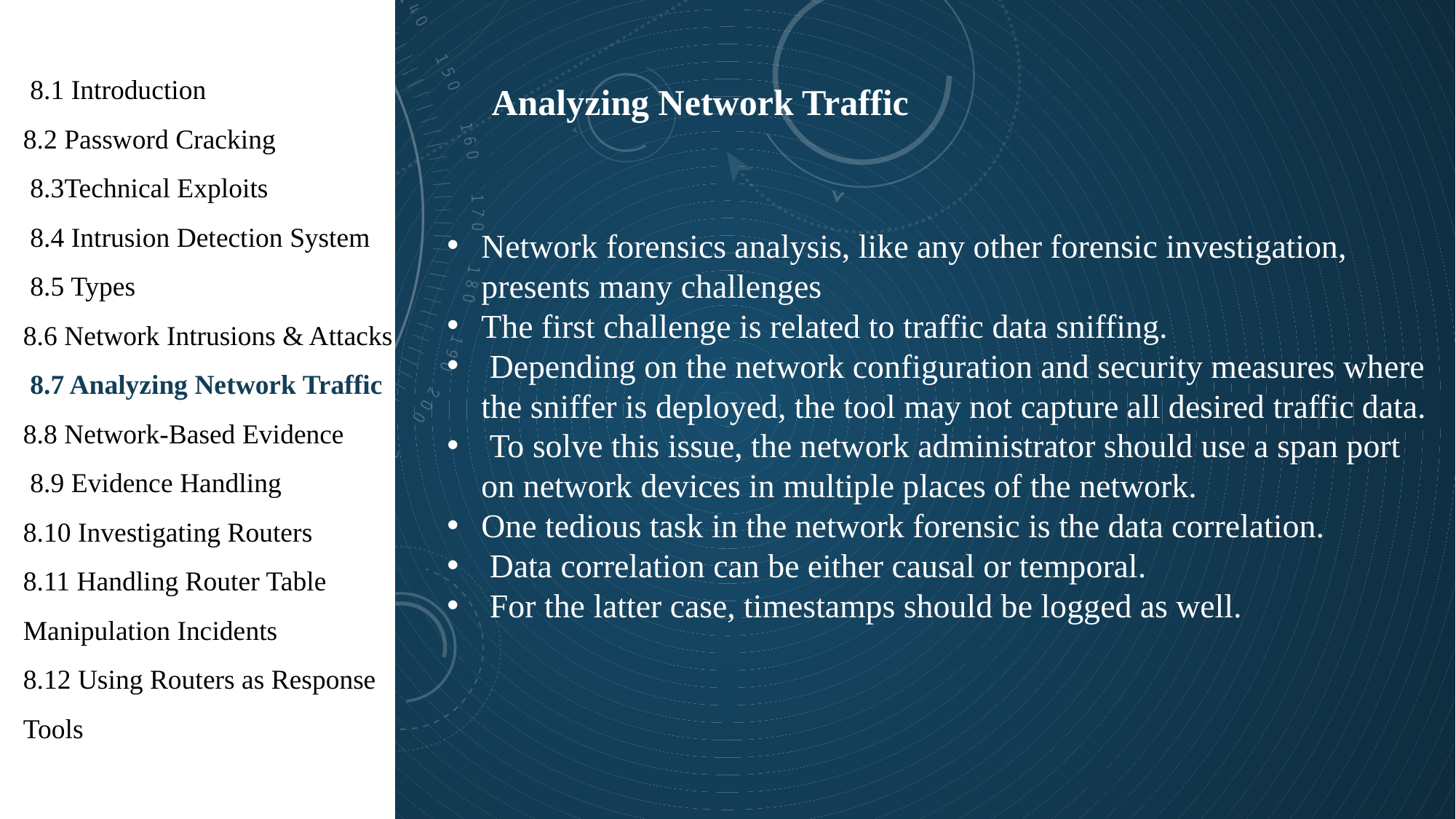

1
 8.1 Introduction
8.2 Password Cracking
 8.3Technical Exploits
 8.4 Intrusion Detection System
 8.5 Types
8.6 Network Intrusions & Attacks
 8.7 Analyzing Network Traffic
8.8 Network-Based Evidence
 8.9 Evidence Handling
8.10 Investigating Routers
8.11 Handling Router Table Manipulation Incidents
8.12 Using Routers as Response Tools
Analyzing Network Traffic
Network forensics analysis, like any other forensic investigation, presents many challenges
The first challenge is related to traffic data sniffing.
 Depending on the network configuration and security measures where the sniffer is deployed, the tool may not capture all desired traffic data.
 To solve this issue, the network administrator should use a span port on network devices in multiple places of the network.
One tedious task in the network forensic is the data correlation.
 Data correlation can be either causal or temporal.
 For the latter case, timestamps should be logged as well.